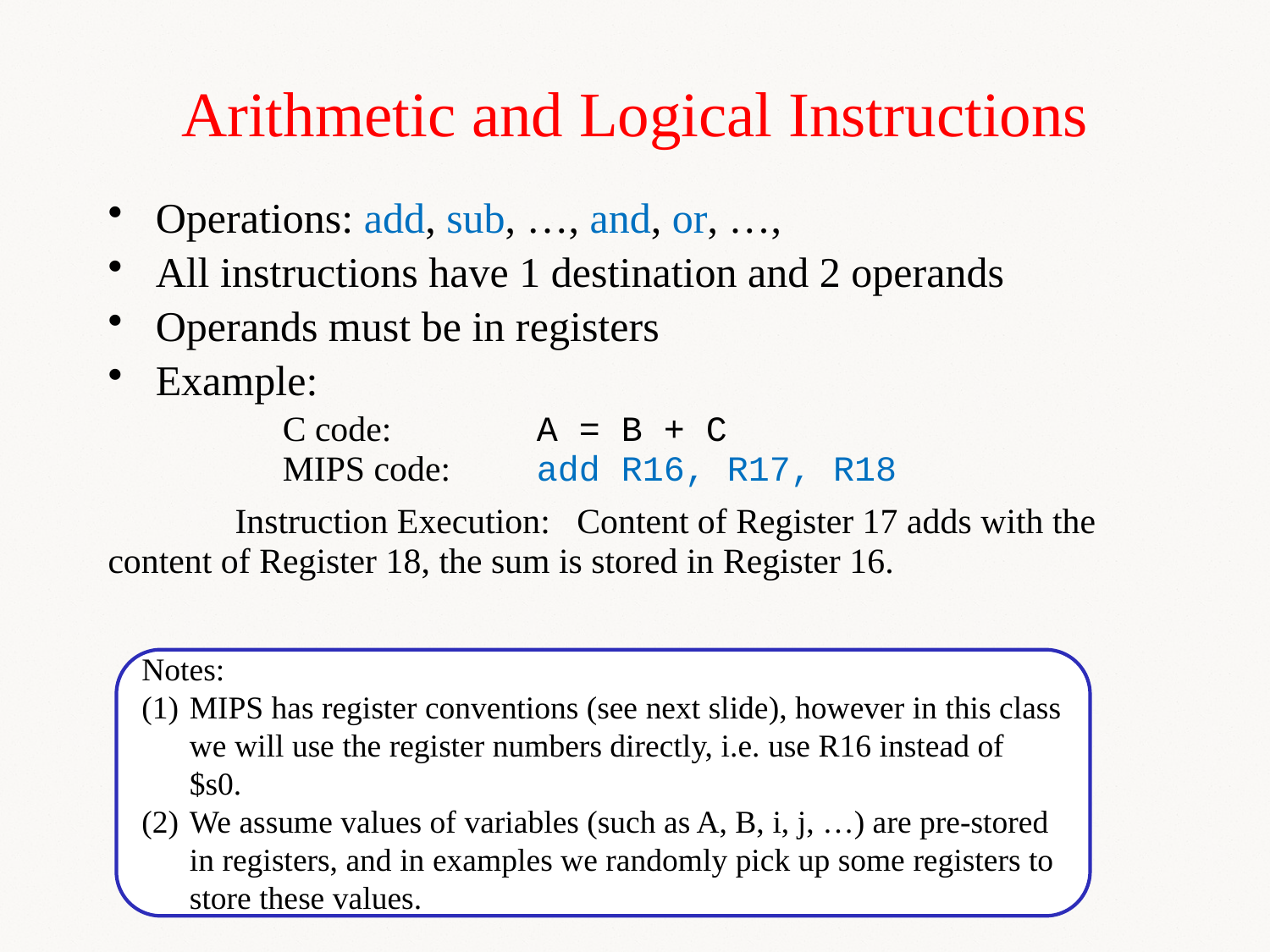

# Arithmetic and Logical Instructions
Operations: add, sub, …, and, or, …,
All instructions have 1 destination and 2 operands
Operands must be in registers
Example:
	C code:  		A = B + C
	MIPS code:	add R16, R17, R18
      	Instruction Execution:   Content of Register 17 adds with the 	content of Register 18, the sum is stored in Register 16.
Notes:
MIPS has register conventions (see next slide), however in this class we will use the register numbers directly, i.e. use R16 instead of $s0.
We assume values of variables (such as A, B, i, j, …) are pre-stored in registers, and in examples we randomly pick up some registers to store these values.